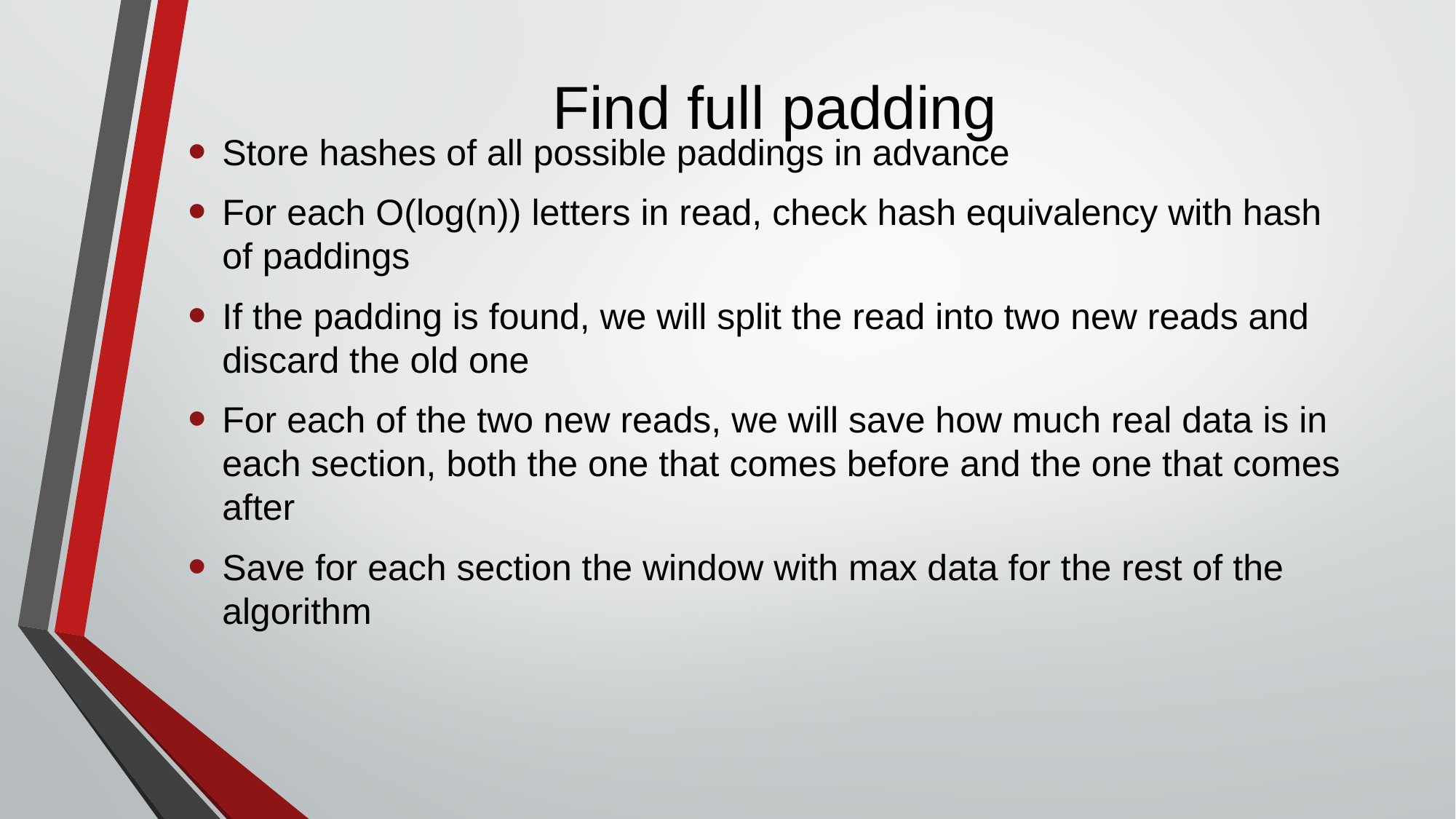

# Find full padding
Store hashes of all possible paddings in advance
For each O(log(n)) letters in read, check hash equivalency with hash of paddings
If the padding is found, we will split the read into two new reads and discard the old one
For each of the two new reads, we will save how much real data is in each section, both the one that comes before and the one that comes after
Save for each section the window with max data for the rest of the algorithm